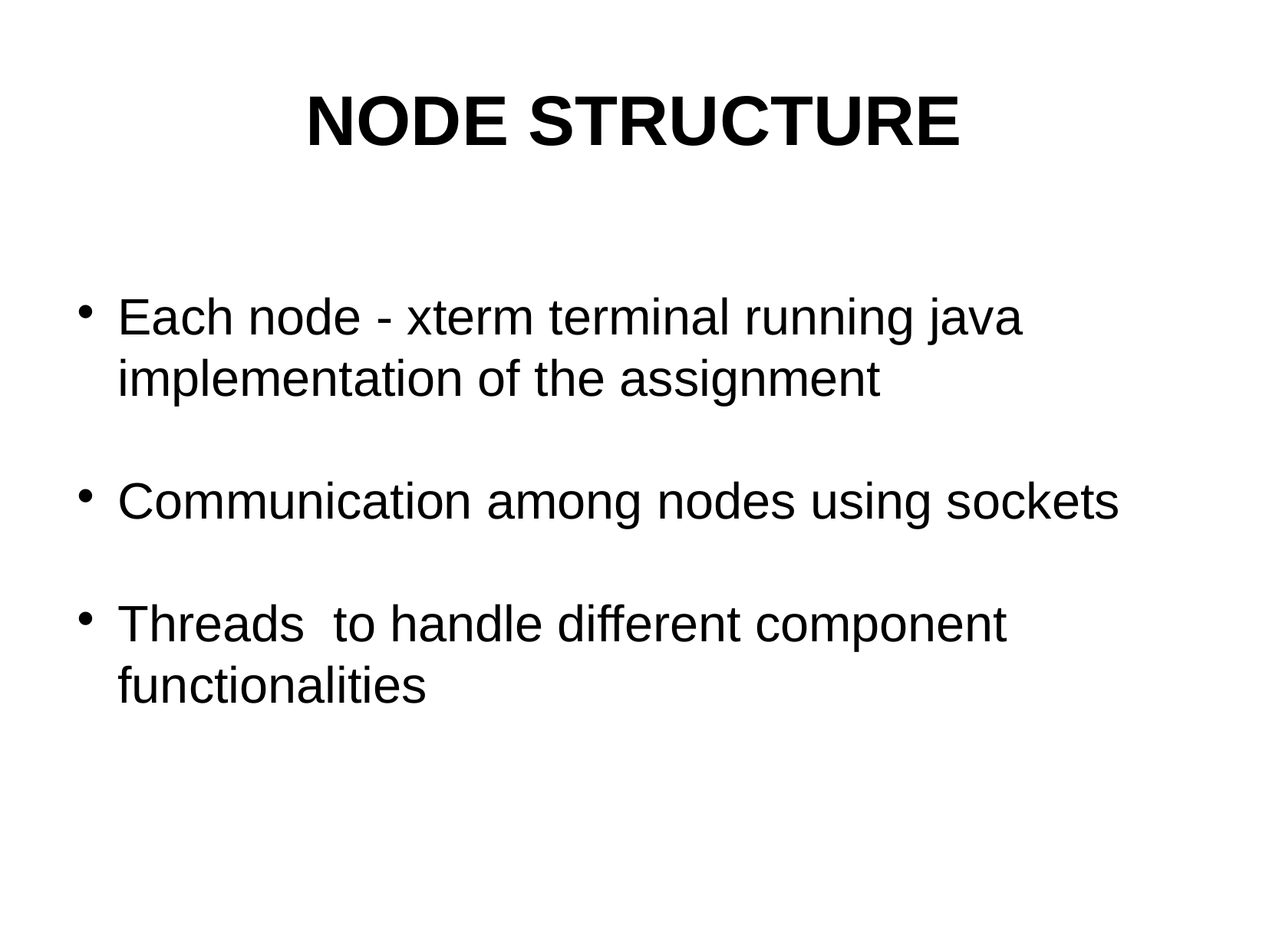

NODE STRUCTURE

Each node - xterm terminal running java implementation of the assignment

Communication among nodes using sockets

Threads  to handle different component functionalities